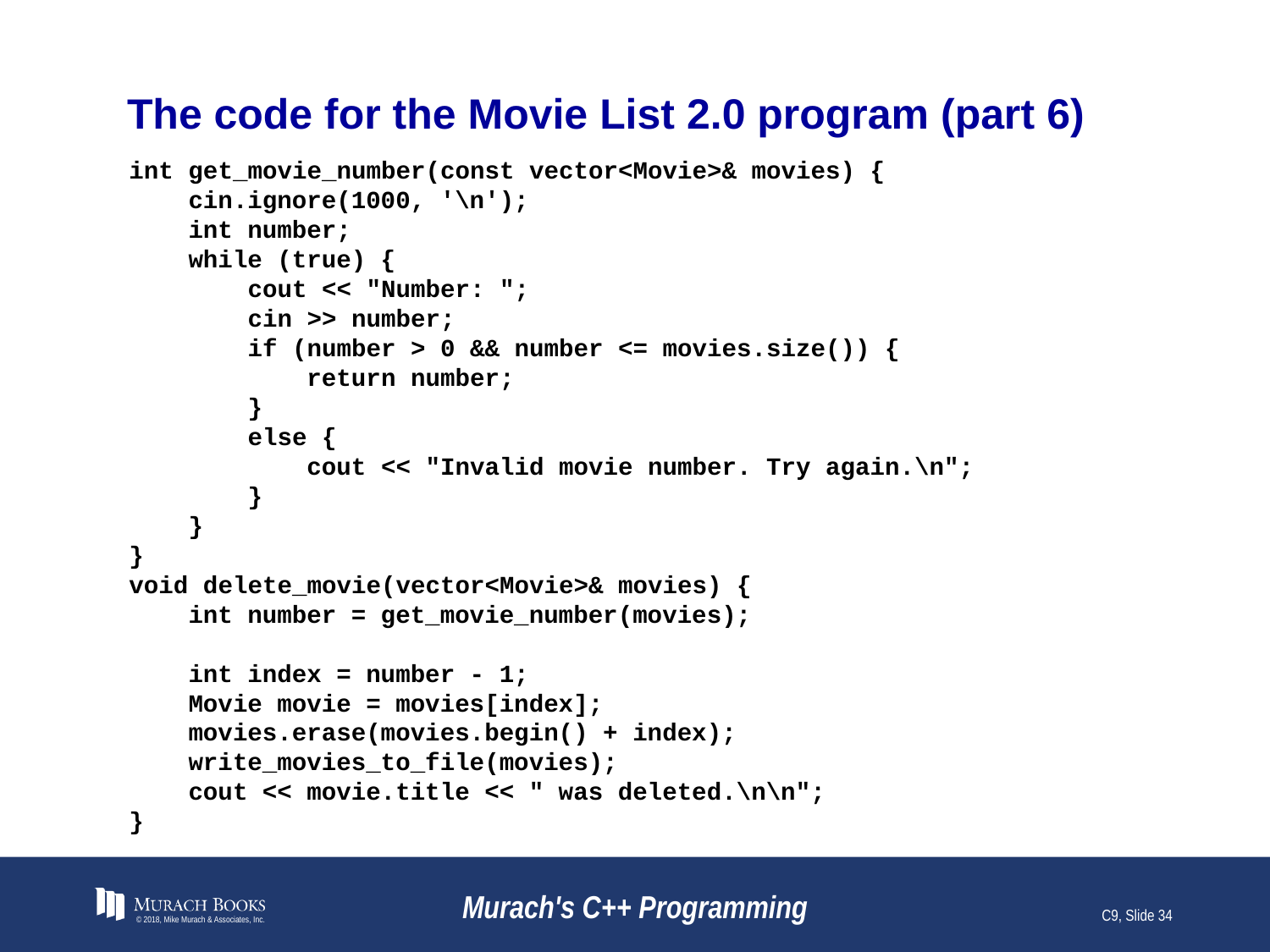

# The code for the Movie List 2.0 program (part 6)
int get_movie_number(const vector<Movie>& movies) {
    cin.ignore(1000, '\n');
    int number;
    while (true) {
        cout << "Number: ";
        cin >> number;
        if (number > 0 && number <= movies.size()) {
            return number;
        }
        else {
            cout << "Invalid movie number. Try again.\n";
        }
    }
}
void delete_movie(vector<Movie>& movies) {
    int number = get_movie_number(movies);

    int index = number - 1;
    Movie movie = movies[index];
    movies.erase(movies.begin() + index);
    write_movies_to_file(movies);
    cout << movie.title << " was deleted.\n\n";
}

© 2018, Mike Murach & Associates, Inc.
Murach's C++ Programming

C9, Slide 34